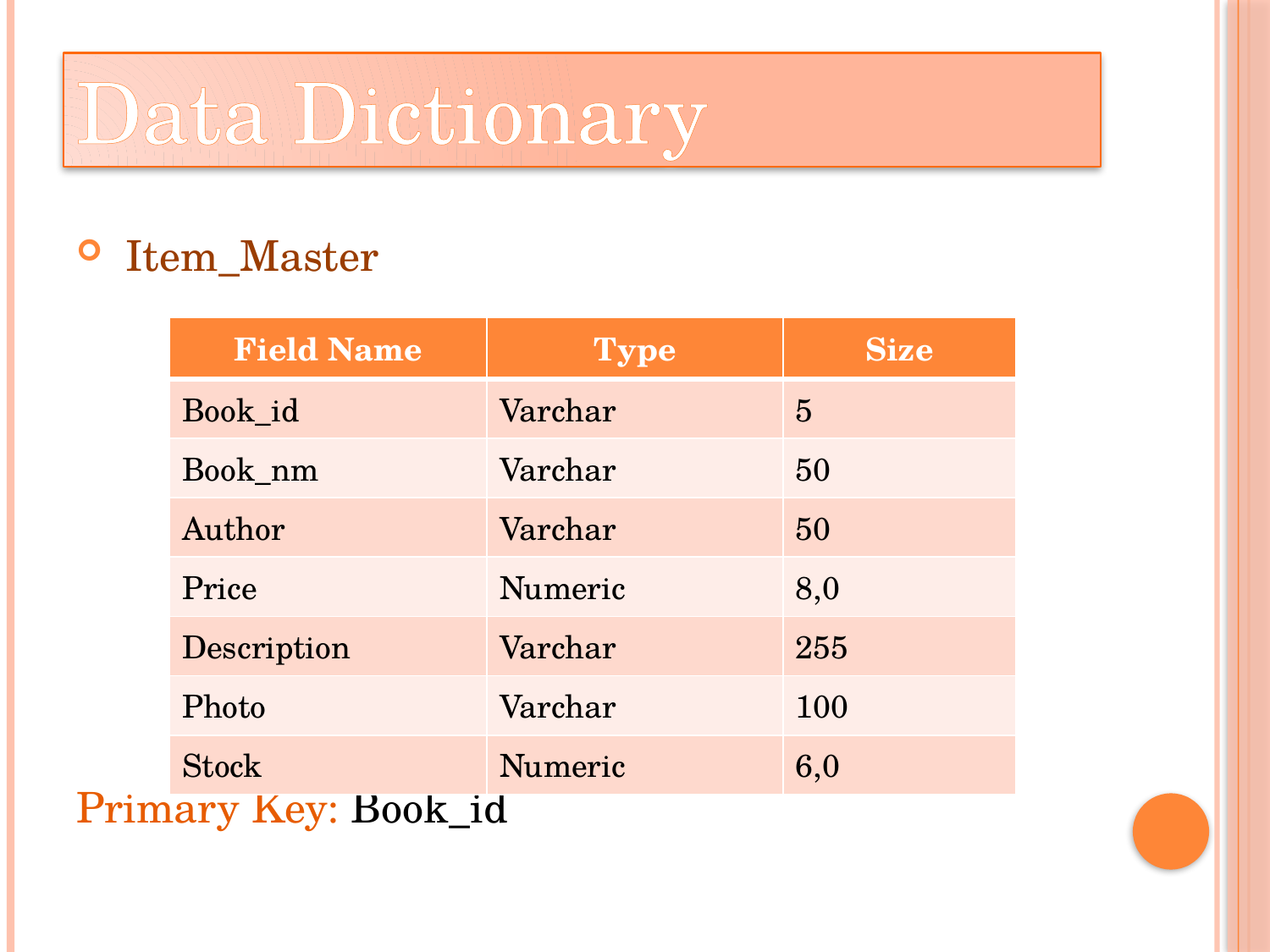

Data Dictionary
 Item_Master

Primary Key: Book_id

| Field Name | Type | Size |
| --- | --- | --- |
| Book\_id | Varchar | 5 |
| Book\_nm | Varchar | 50 |
| Author | Varchar | 50 |
| Price | Numeric | 8,0 |
| Description | Varchar | 255 |
| Photo | Varchar | 100 |
| Stock | Numeric | 6,0 |